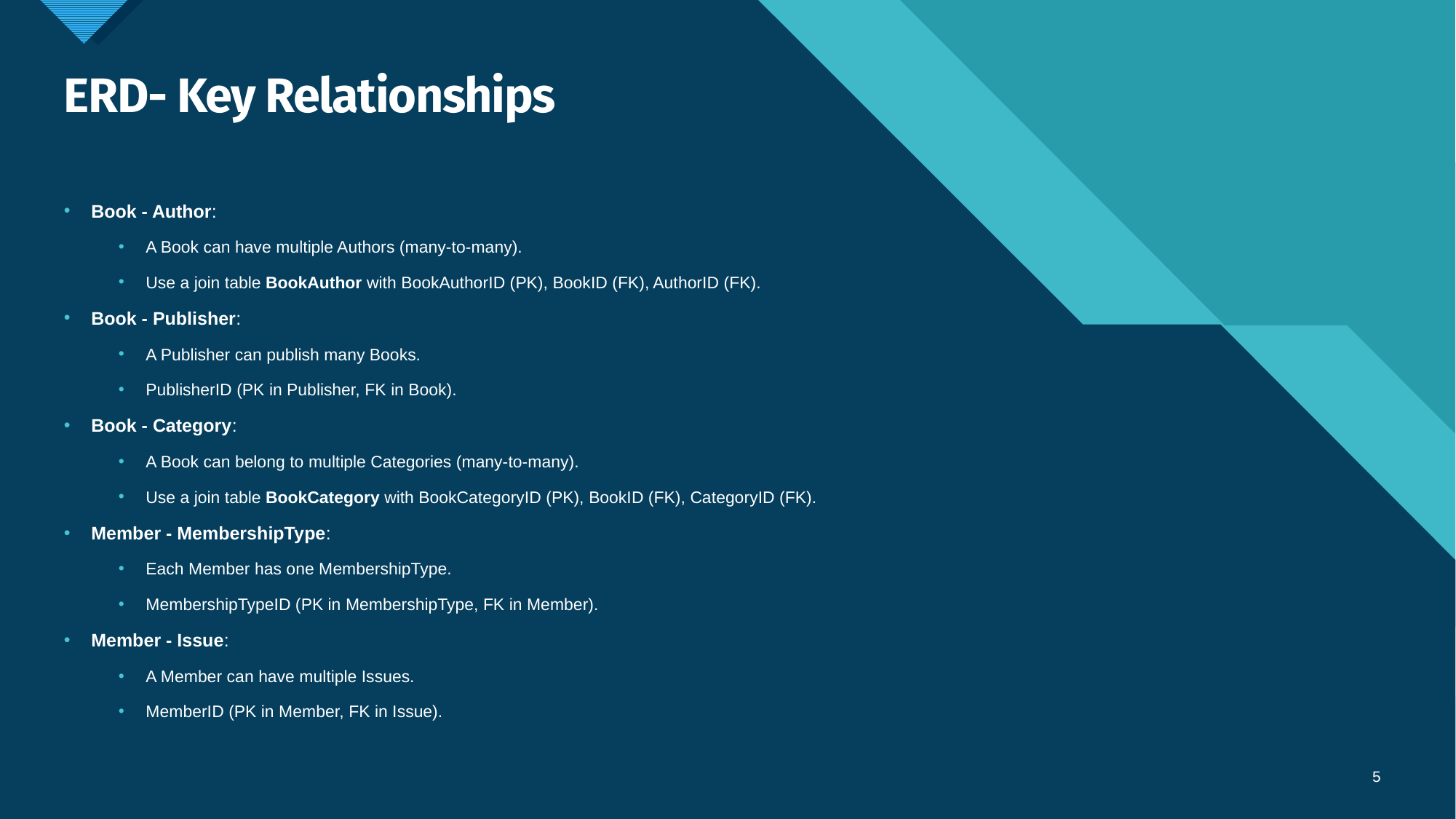

# ERD- Key Relationships
Book - Author:
A Book can have multiple Authors (many-to-many).
Use a join table BookAuthor with BookAuthorID (PK), BookID (FK), AuthorID (FK).
Book - Publisher:
A Publisher can publish many Books.
PublisherID (PK in Publisher, FK in Book).
Book - Category:
A Book can belong to multiple Categories (many-to-many).
Use a join table BookCategory with BookCategoryID (PK), BookID (FK), CategoryID (FK).
Member - MembershipType:
Each Member has one MembershipType.
MembershipTypeID (PK in MembershipType, FK in Member).
Member - Issue:
A Member can have multiple Issues.
MemberID (PK in Member, FK in Issue).

5